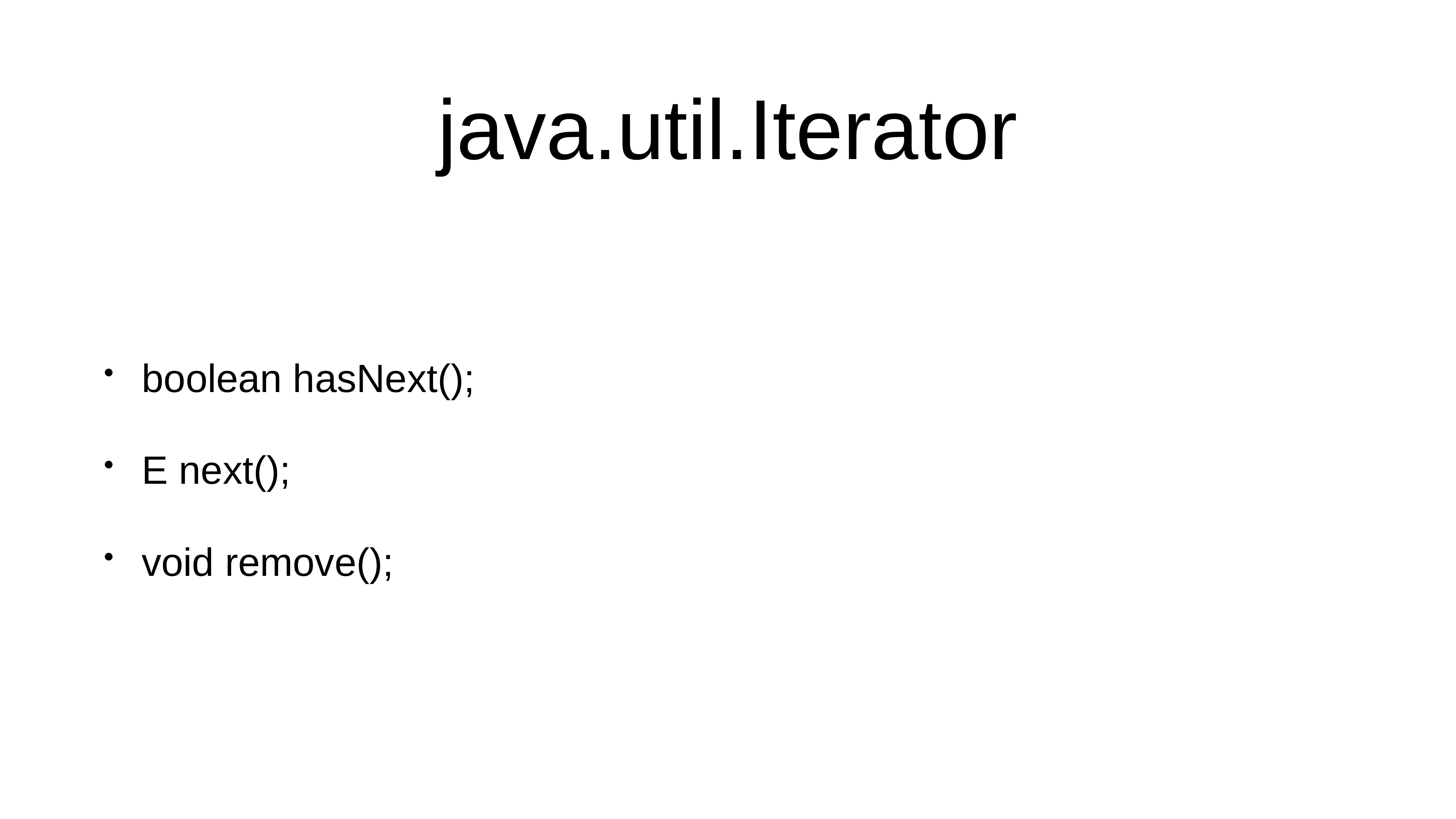

# java.util.Iterator
boolean hasNext();
E next();
void remove();